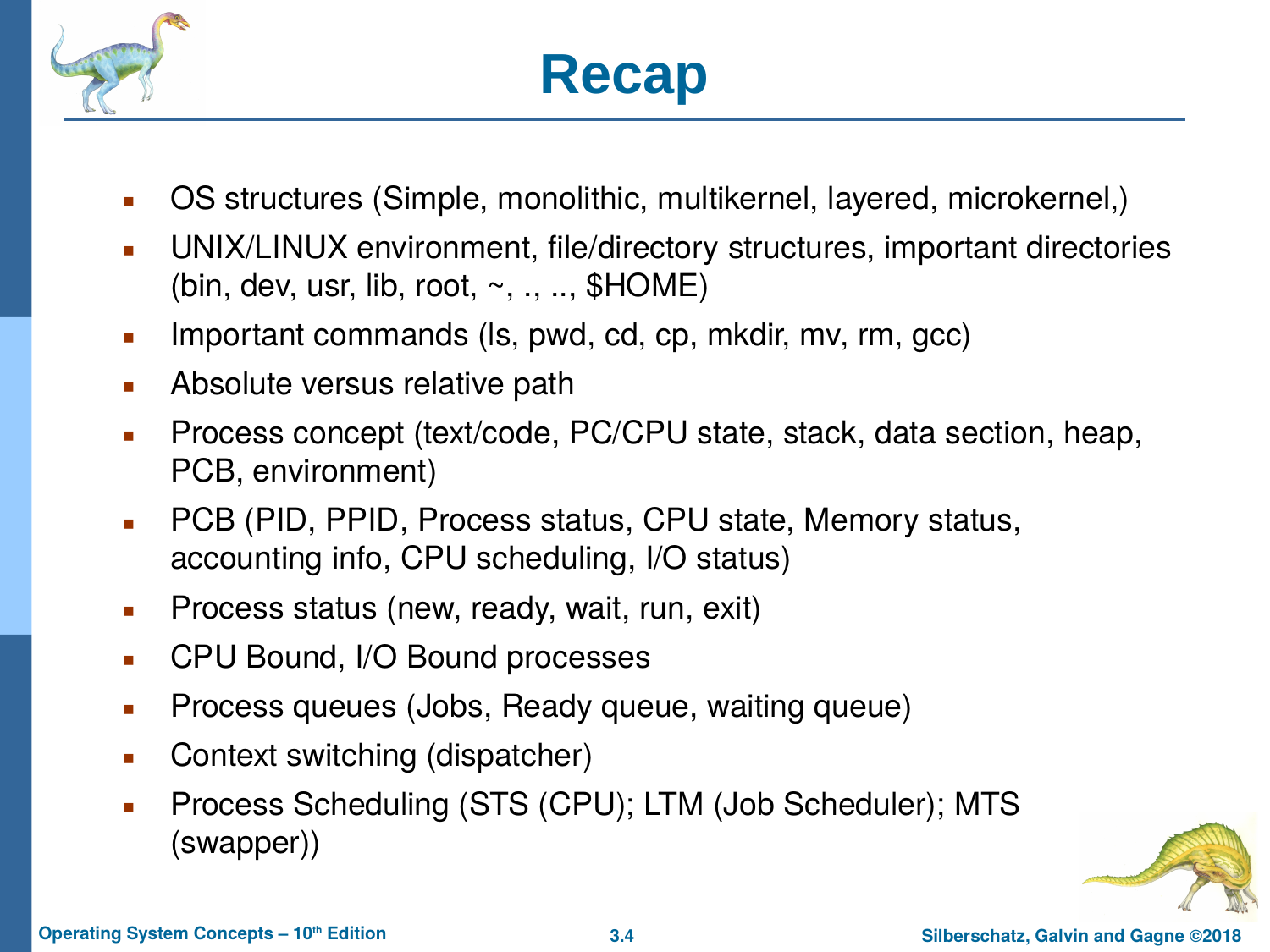

# Recap
OS structures (Simple, monolithic, multikernel, layered, microkernel,)
UNIX/LINUX environment, file/directory structures, important directories (bin, dev, usr, lib, root, ~, ., .., $HOME)
Important commands (ls, pwd, cd, cp, mkdir, mv, rm, gcc)
Absolute versus relative path
Process concept (text/code, PC/CPU state, stack, data section, heap, PCB, environment)
PCB (PID, PPID, Process status, CPU state, Memory status, accounting info, CPU scheduling, I/O status)
Process status (new, ready, wait, run, exit)
CPU Bound, I/O Bound processes
Process queues (Jobs, Ready queue, waiting queue)
Context switching (dispatcher)
Process Scheduling (STS (CPU); LTM (Job Scheduler); MTS (swapper))